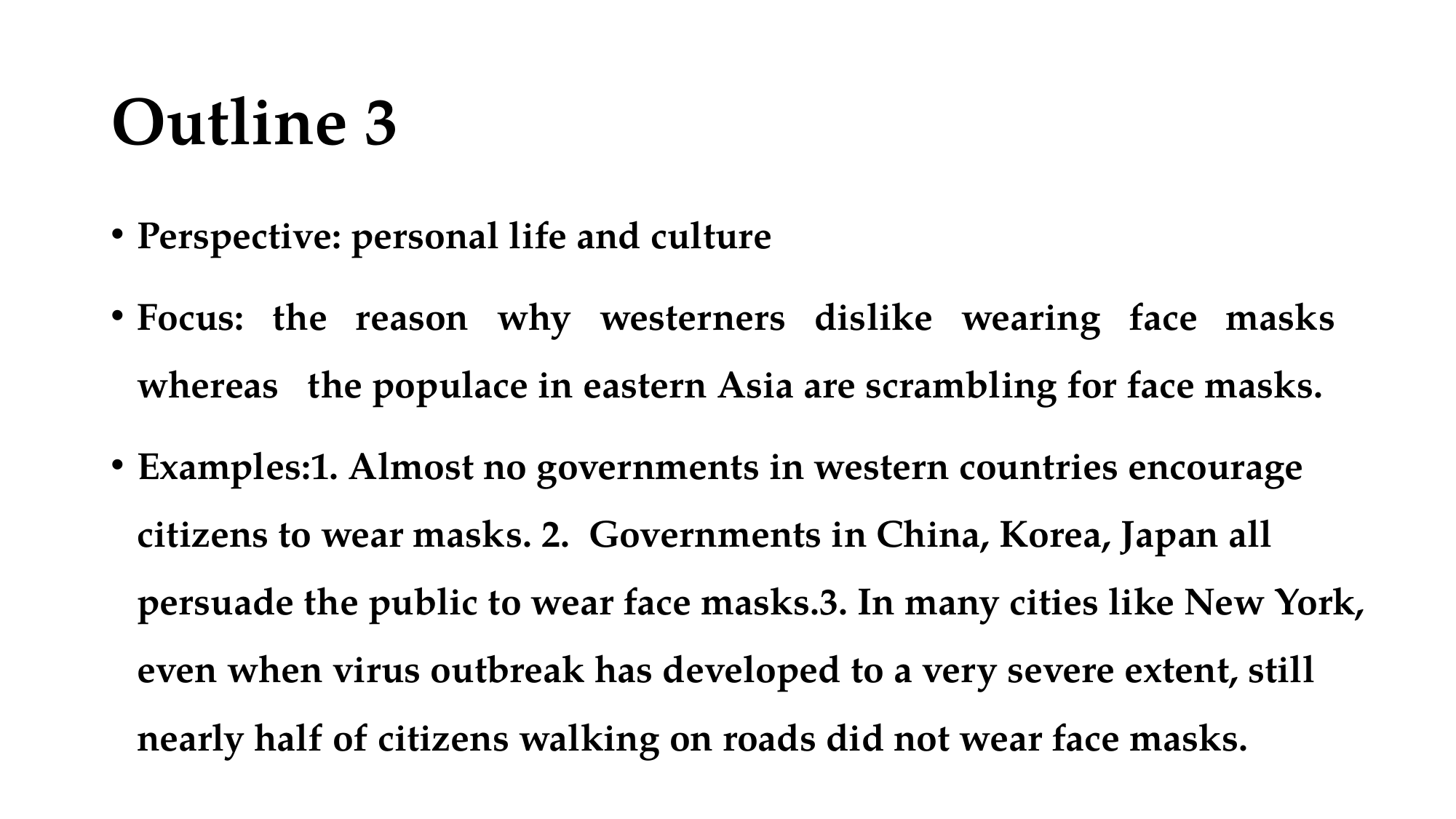

# Outline 3
Perspective: personal life and culture
Focus:   the   reason   why   westerners   dislike   wearing   face   masks   whereas   the populace in eastern Asia are scrambling for face masks.
Examples:1. Almost no governments in western countries encourage citizens to wear masks. 2.  Governments in China, Korea, Japan all persuade the public to wear face masks.3. In many cities like New York, even when virus outbreak has developed to a very severe extent, still nearly half of citizens walking on roads did not wear face masks.